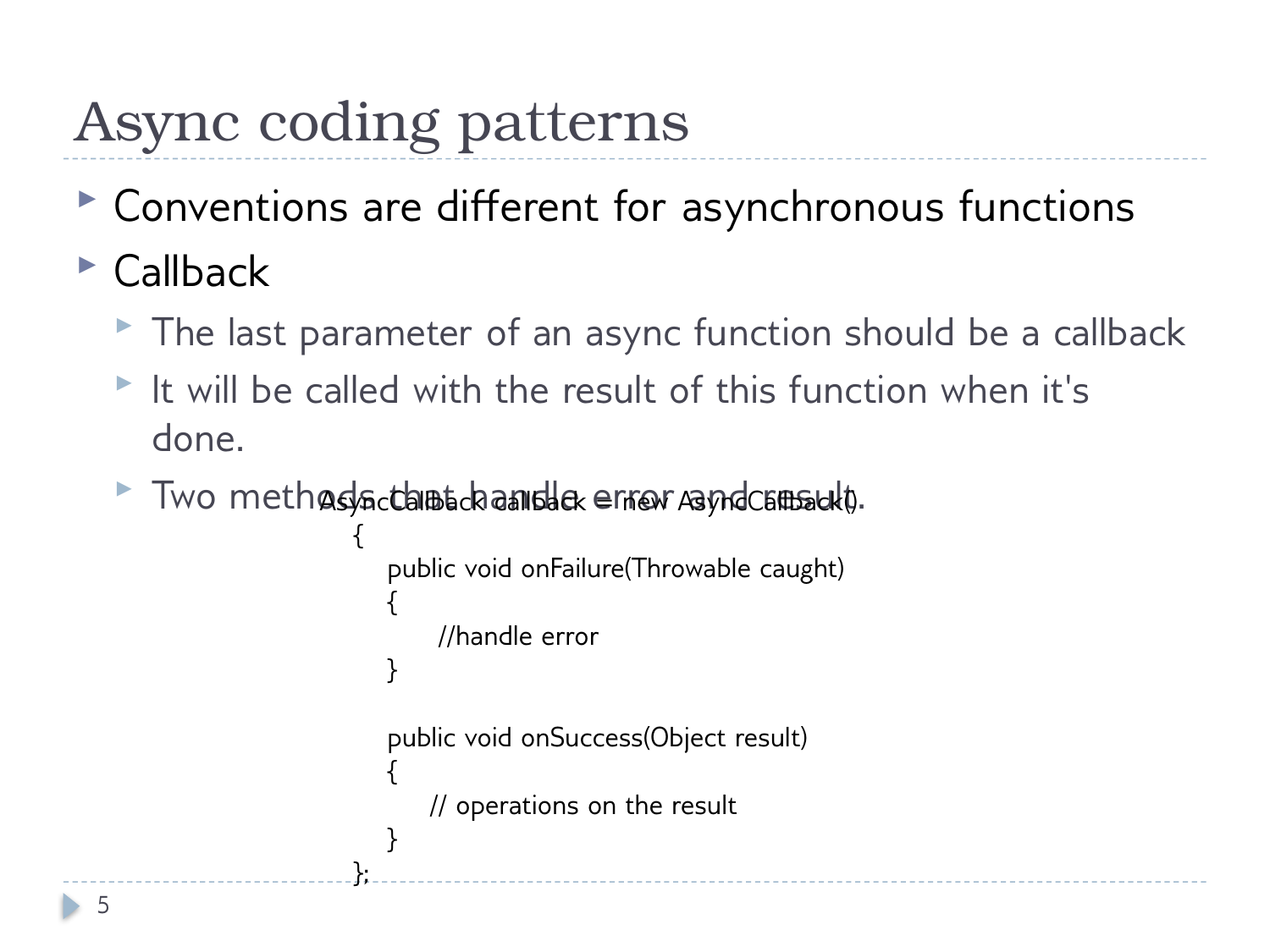

# Async coding patterns
Conventions are different for asynchronous functions
Callback
The last parameter of an async function should be a callback
It will be called with the result of this function when it's done.
Two methods that handle error and result.
AsyncCallback callback = new AsyncCallback()
    {
        public void onFailure(Throwable caught)
        {
              //handle error
        }

        public void onSuccess(Object result)
        {
             // operations on the result
        }
    };
5